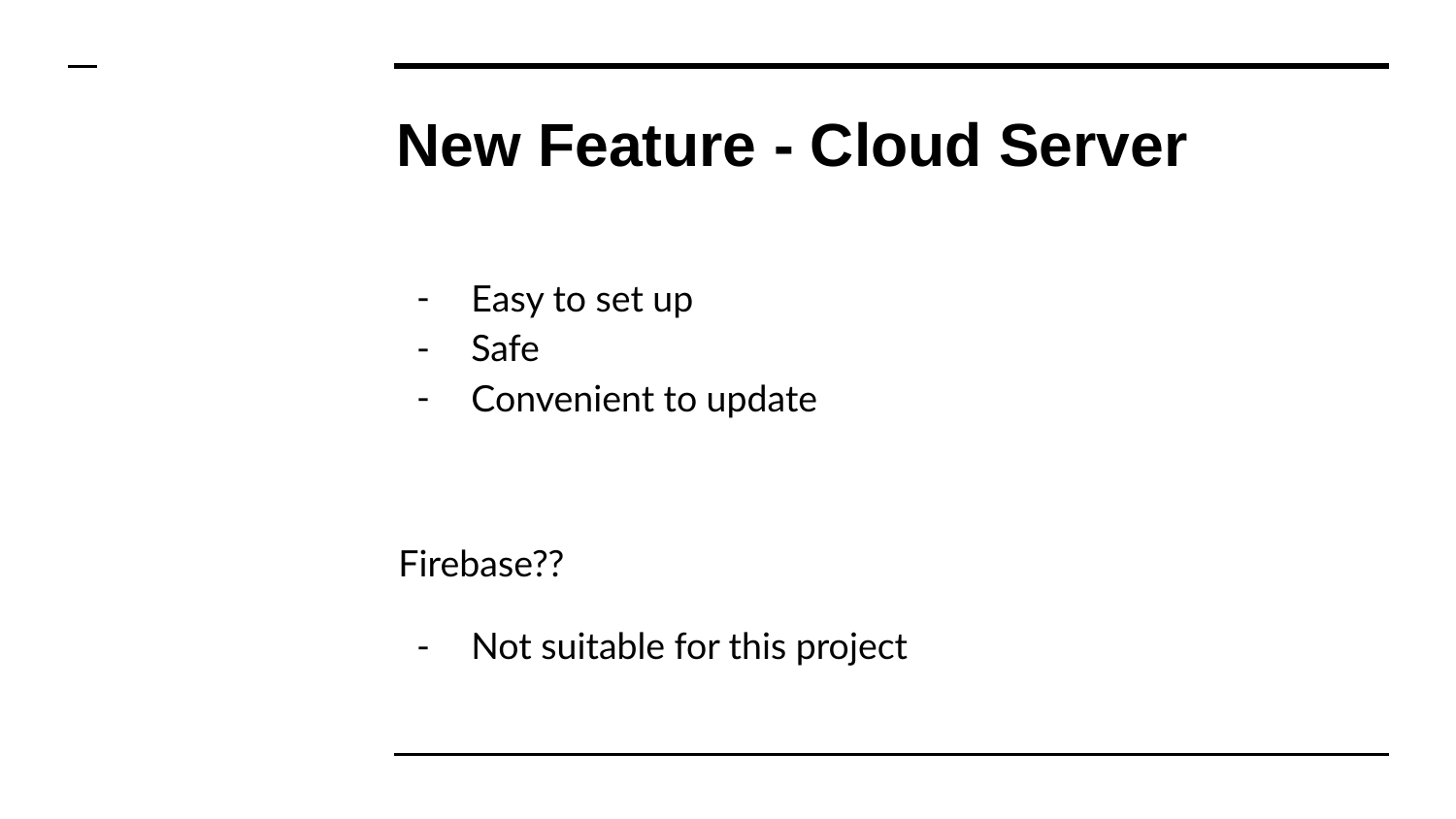

# New Feature - Cloud Server
Easy to set up
Safe
Convenient to update

Firebase??
Not suitable for this project